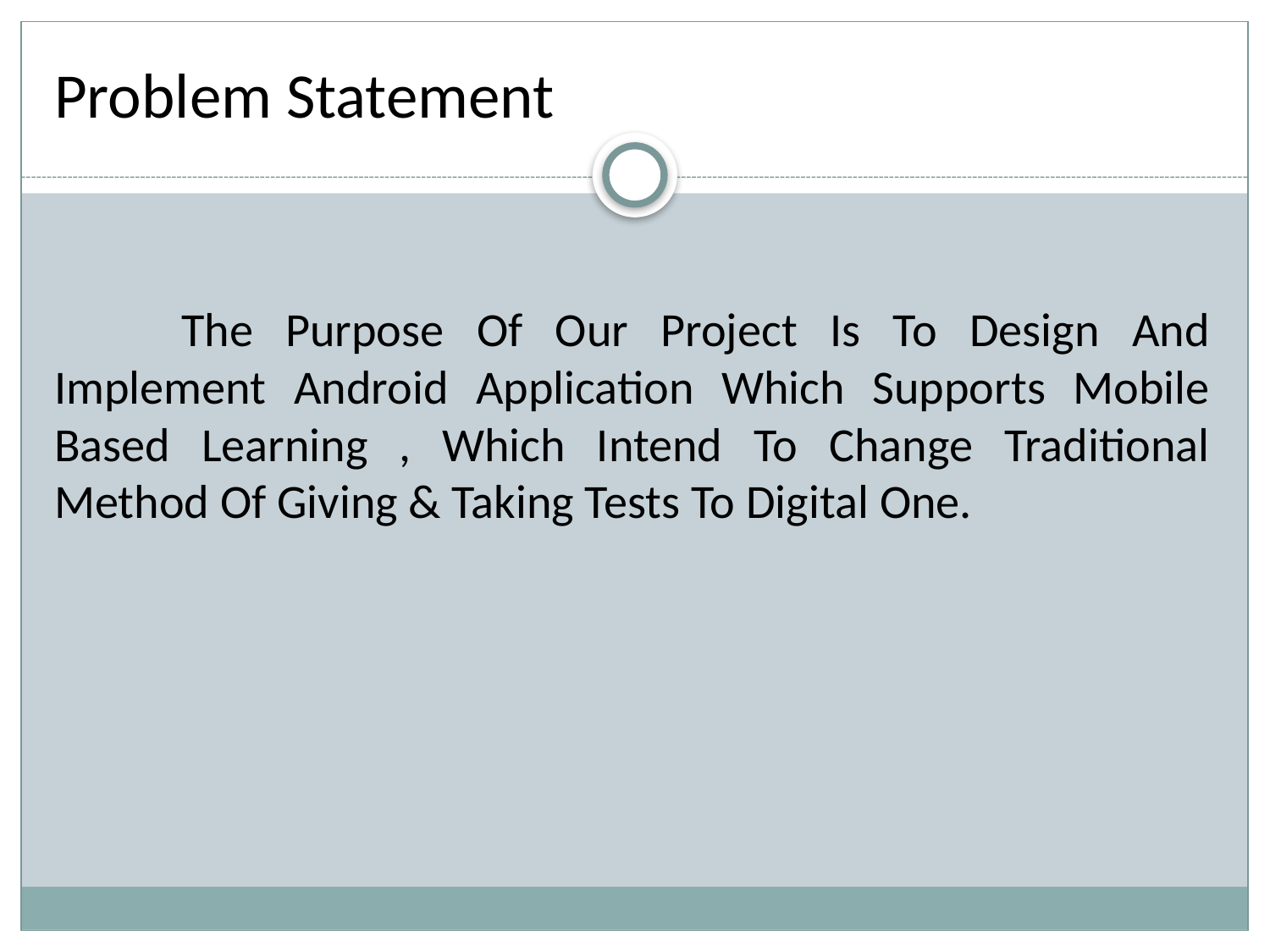

# Problem Statement

	The Purpose Of Our Project Is To Design And Implement Android Application Which Supports Mobile Based Learning , Which Intend To Change Traditional Method Of Giving & Taking Tests To Digital One.